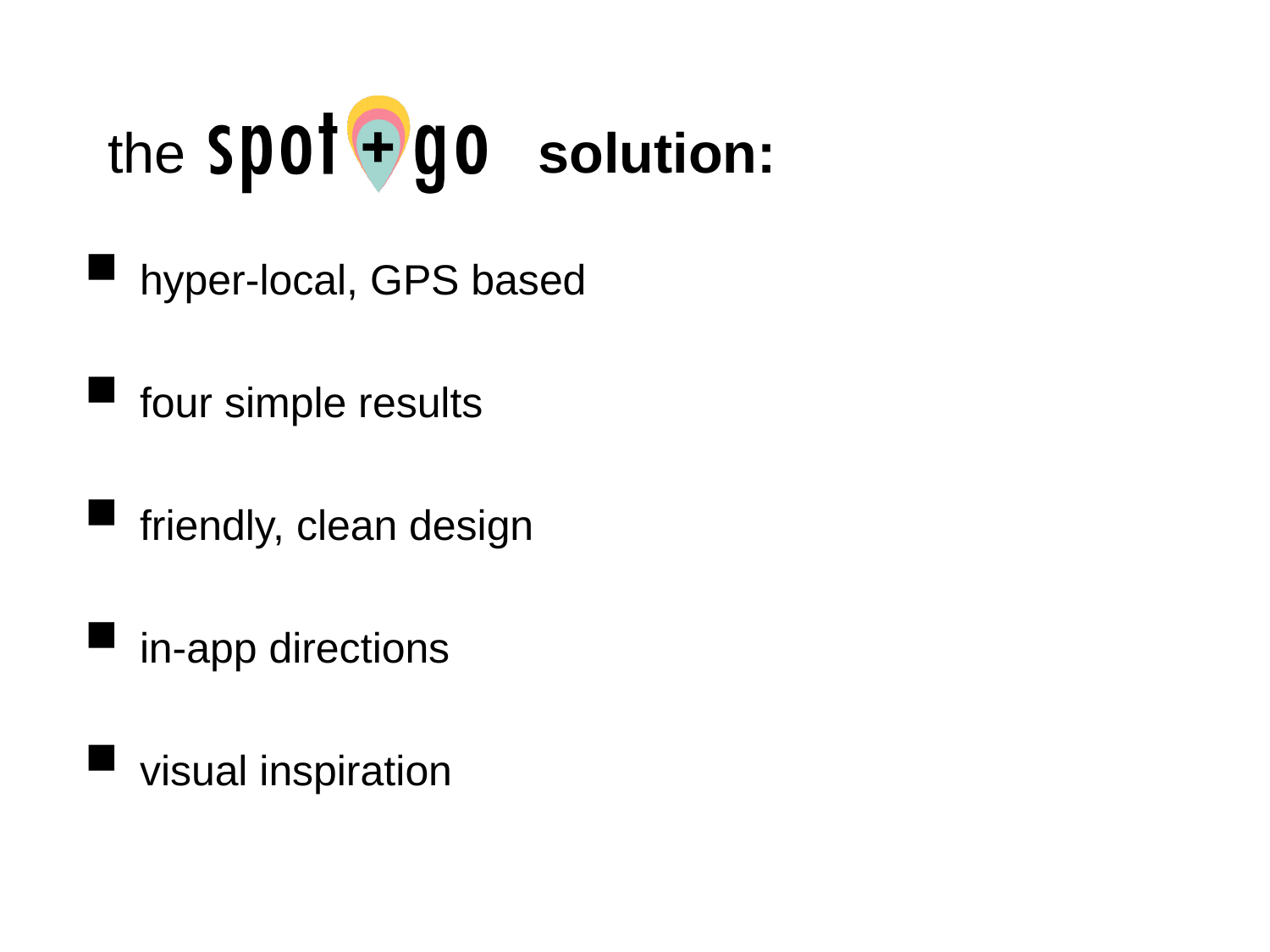

# the
solution:
hyper-local, GPS based

four simple results

friendly, clean design

in-app directions

visual inspiration